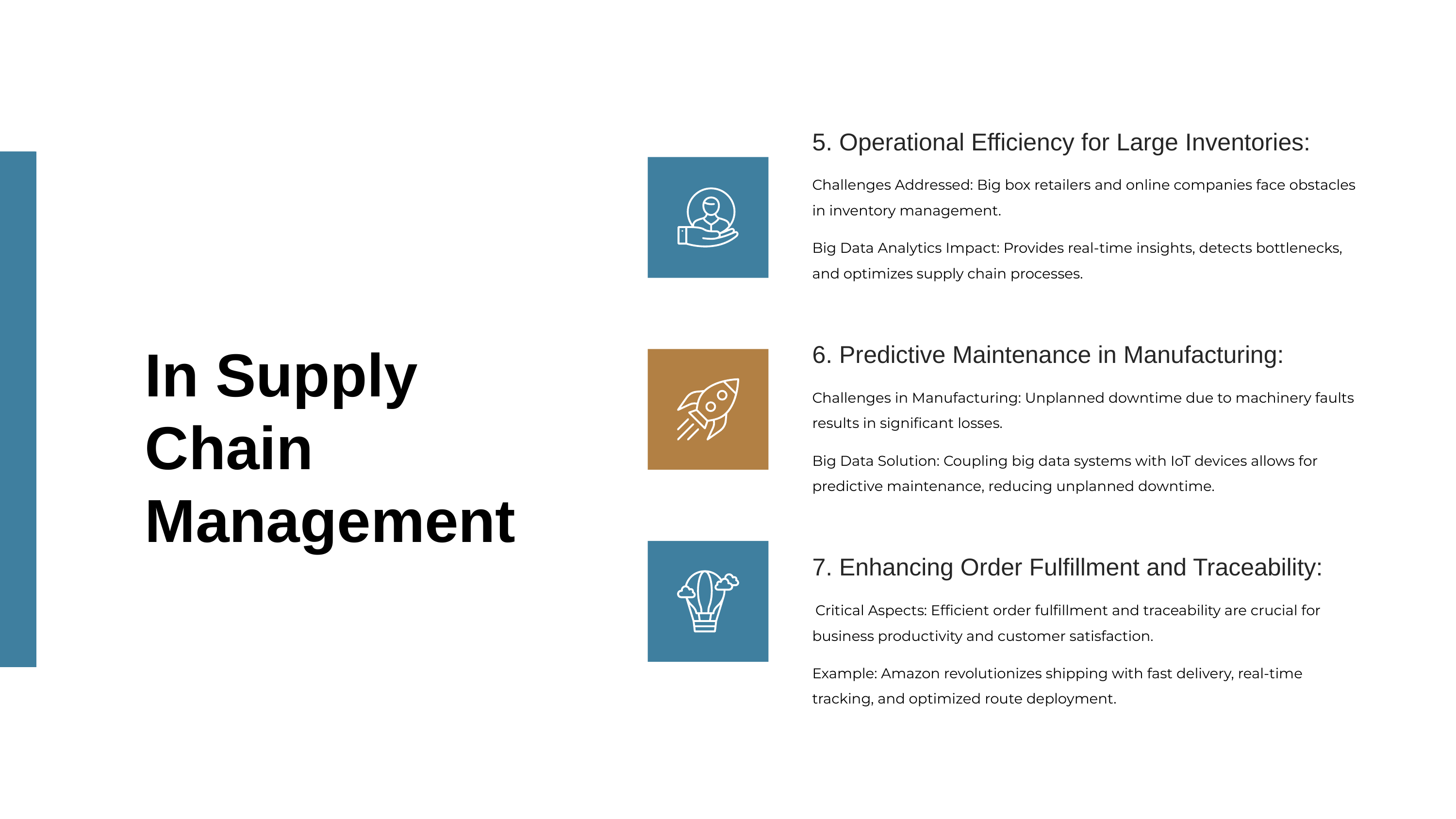

5. Operational Efficiency for Large Inventories:
Challenges Addressed: Big box retailers and online companies face obstacles in inventory management.
Big Data Analytics Impact: Provides real-time insights, detects bottlenecks, and optimizes supply chain processes.

In Supply Chain Management
6. Predictive Maintenance in Manufacturing:
Challenges in Manufacturing: Unplanned downtime due to machinery faults results in significant losses.
Big Data Solution: Coupling big data systems with IoT devices allows for predictive maintenance, reducing unplanned downtime.

7. Enhancing Order Fulfillment and Traceability:
 Critical Aspects: Efficient order fulfillment and traceability are crucial for business productivity and customer satisfaction.
Example: Amazon revolutionizes shipping with fast delivery, real-time tracking, and optimized route deployment.